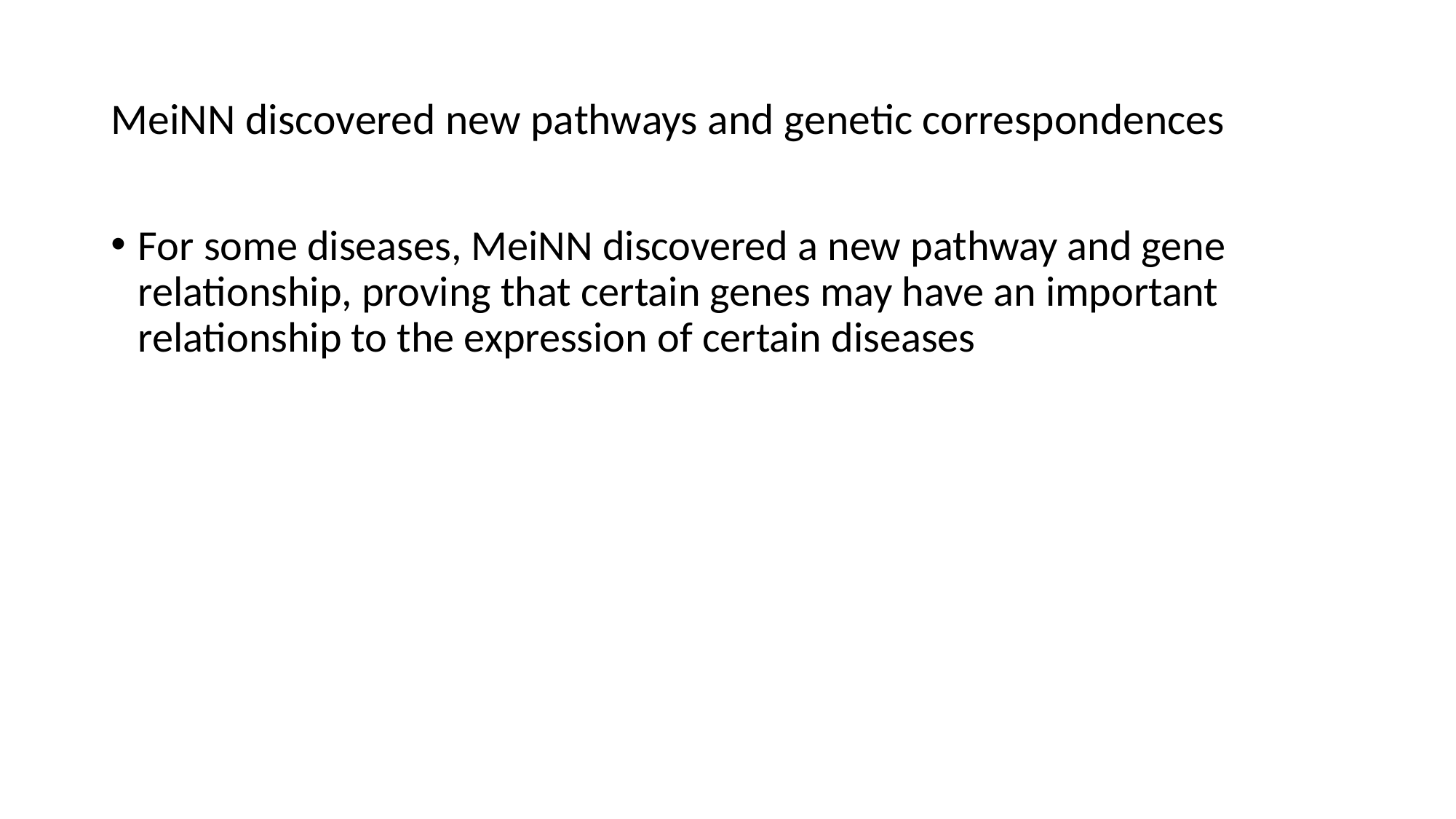

# MeiNN discovered new pathways and genetic correspondences
For some diseases, MeiNN discovered a new pathway and gene relationship, proving that certain genes may have an important relationship to the expression of certain diseases